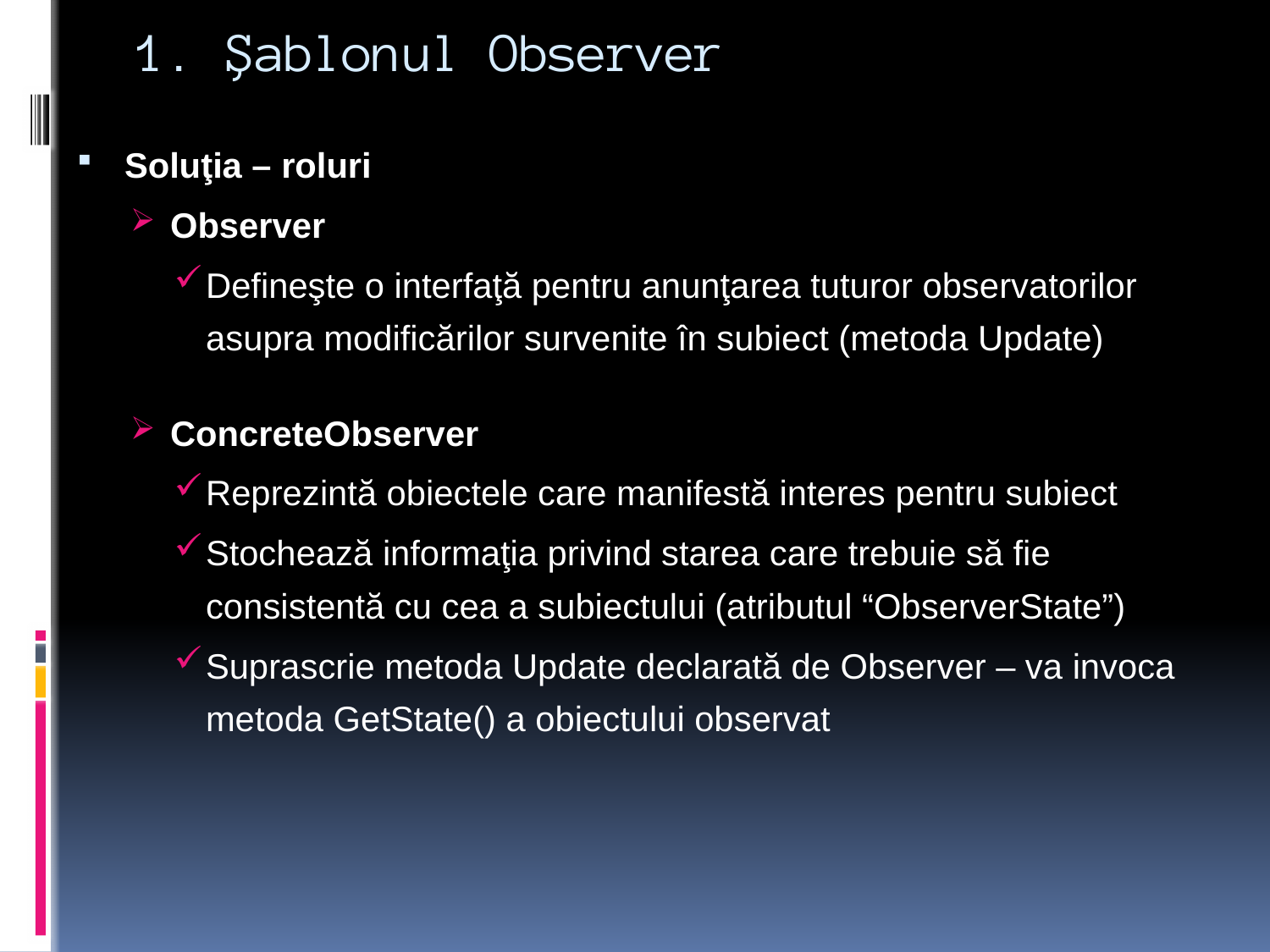

# 1. Şablonul Observer
Soluţia – roluri
Observer
Defineşte o interfaţă pentru anunţarea tuturor observatorilor asupra modificărilor survenite în subiect (metoda Update)
ConcreteObserver
Reprezintă obiectele care manifestă interes pentru subiect
Stochează informaţia privind starea care trebuie să fie consistentă cu cea a subiectului (atributul “ObserverState”)
Suprascrie metoda Update declarată de Observer – va invoca metoda GetState() a obiectului observat